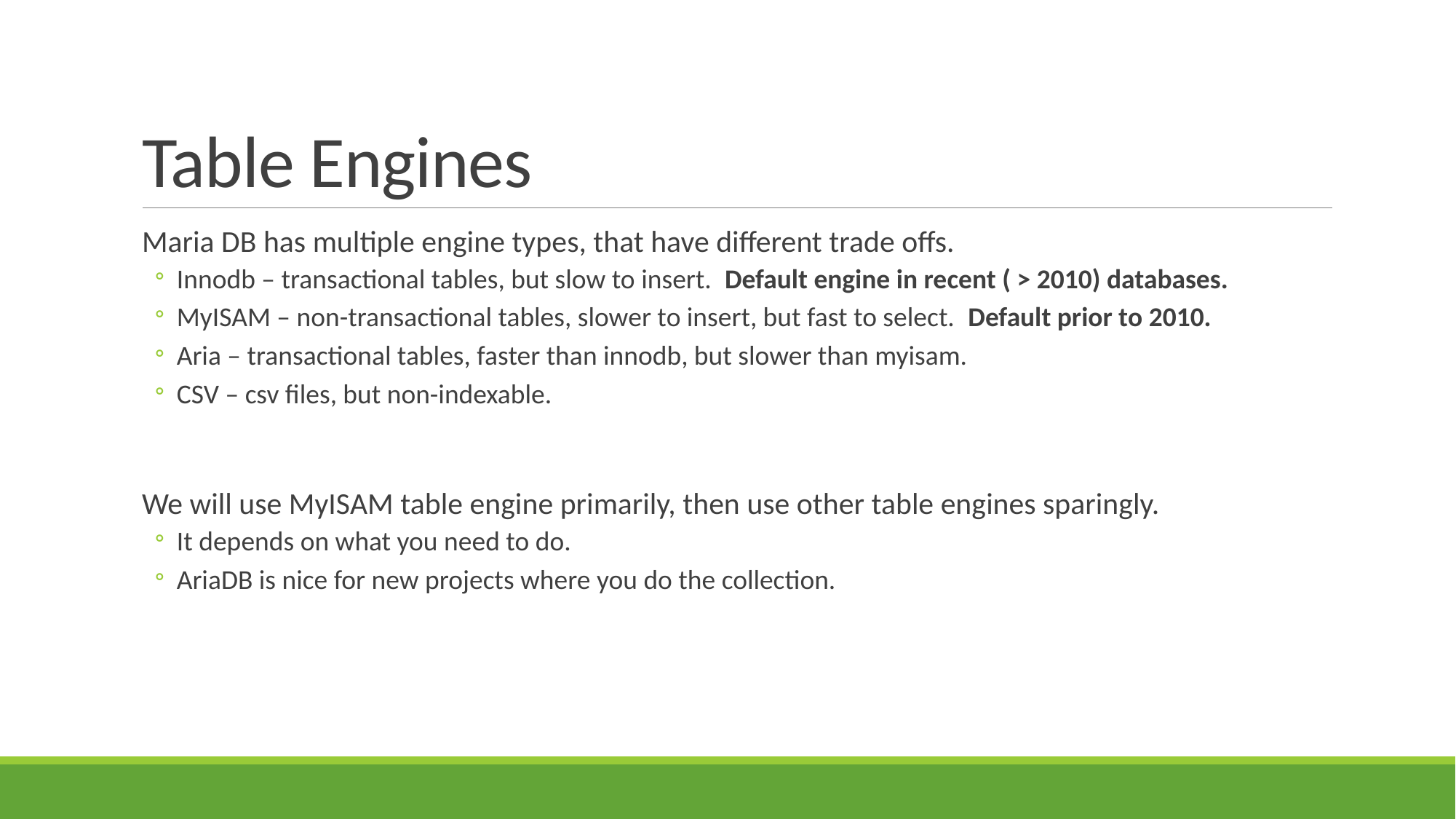

# Table Engines
Maria DB has multiple engine types, that have different trade offs.
Innodb – transactional tables, but slow to insert.  Default engine in recent ( > 2010) databases.
MyISAM – non-transactional tables, slower to insert, but fast to select.  Default prior to 2010.
Aria – transactional tables, faster than innodb, but slower than myisam.
CSV – csv files, but non-indexable.

We will use MyISAM table engine primarily, then use other table engines sparingly.
It depends on what you need to do.
AriaDB is nice for new projects where you do the collection.